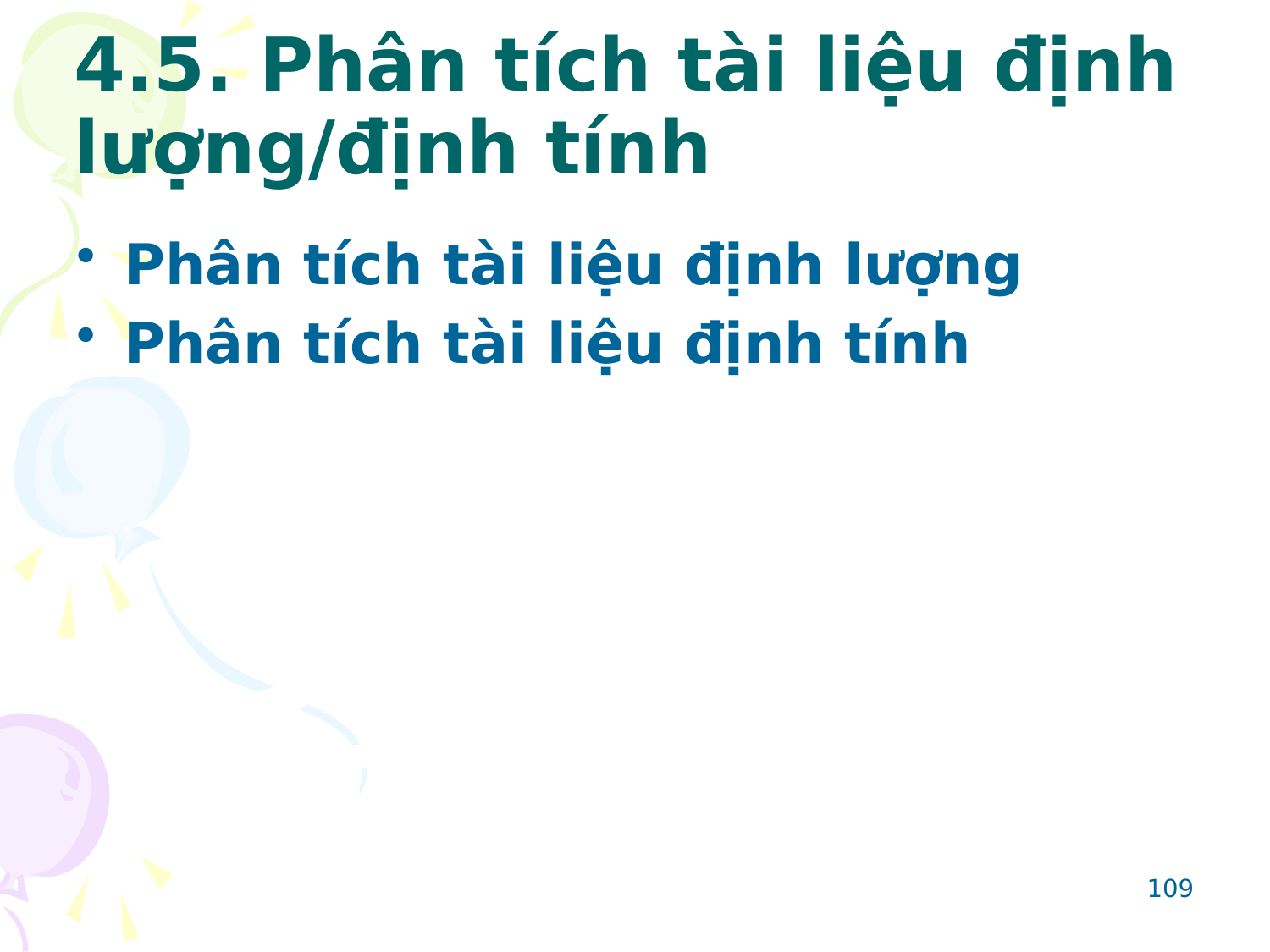

# 4.5. Phân tích tài liệu định lượng/định tính
Phân tích tài liệu định lượng
Phân tích tài liệu định tính
109